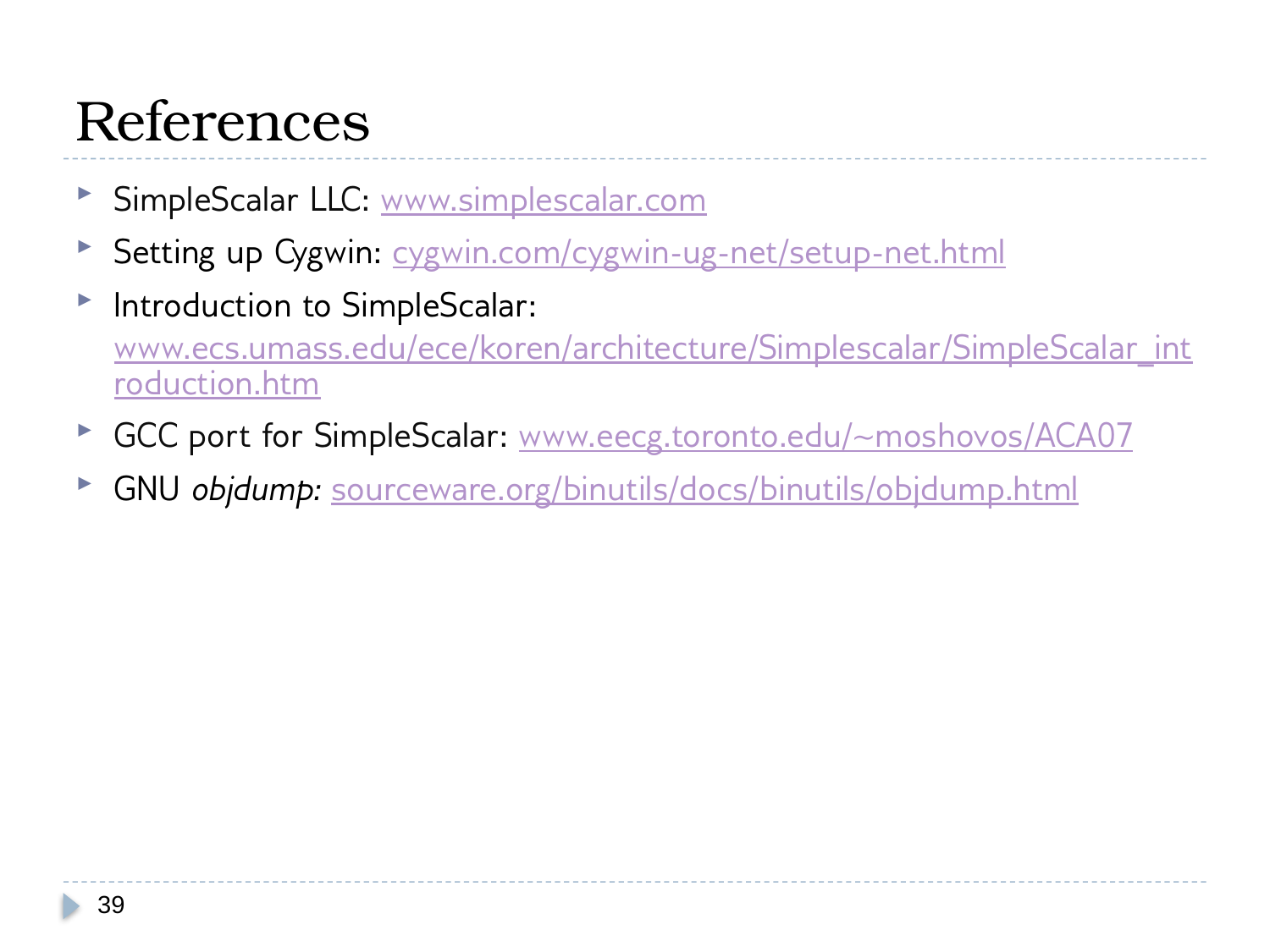

# References
SimpleScalar LLC: www.simplescalar.com
Setting up Cygwin: cygwin.com/cygwin-ug-net/setup-net.html
Introduction to SimpleScalar: www.ecs.umass.edu/ece/koren/architecture/Simplescalar/SimpleScalar_introduction.htm
GCC port for SimpleScalar: www.eecg.toronto.edu/~moshovos/ACA07
GNU objdump: sourceware.org/binutils/docs/binutils/objdump.html
39